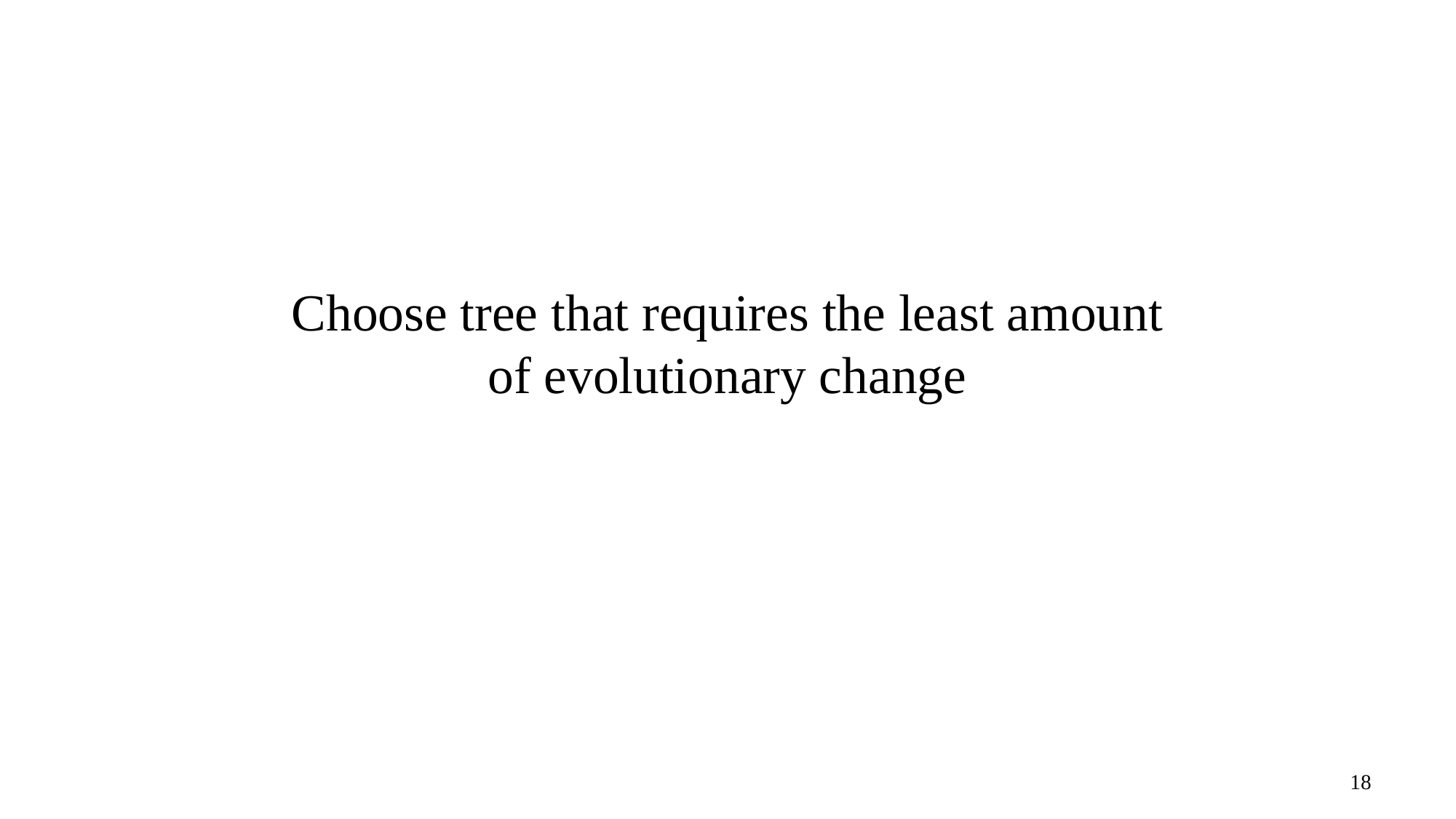

# Choose tree that requires the least amount of evolutionary change

18